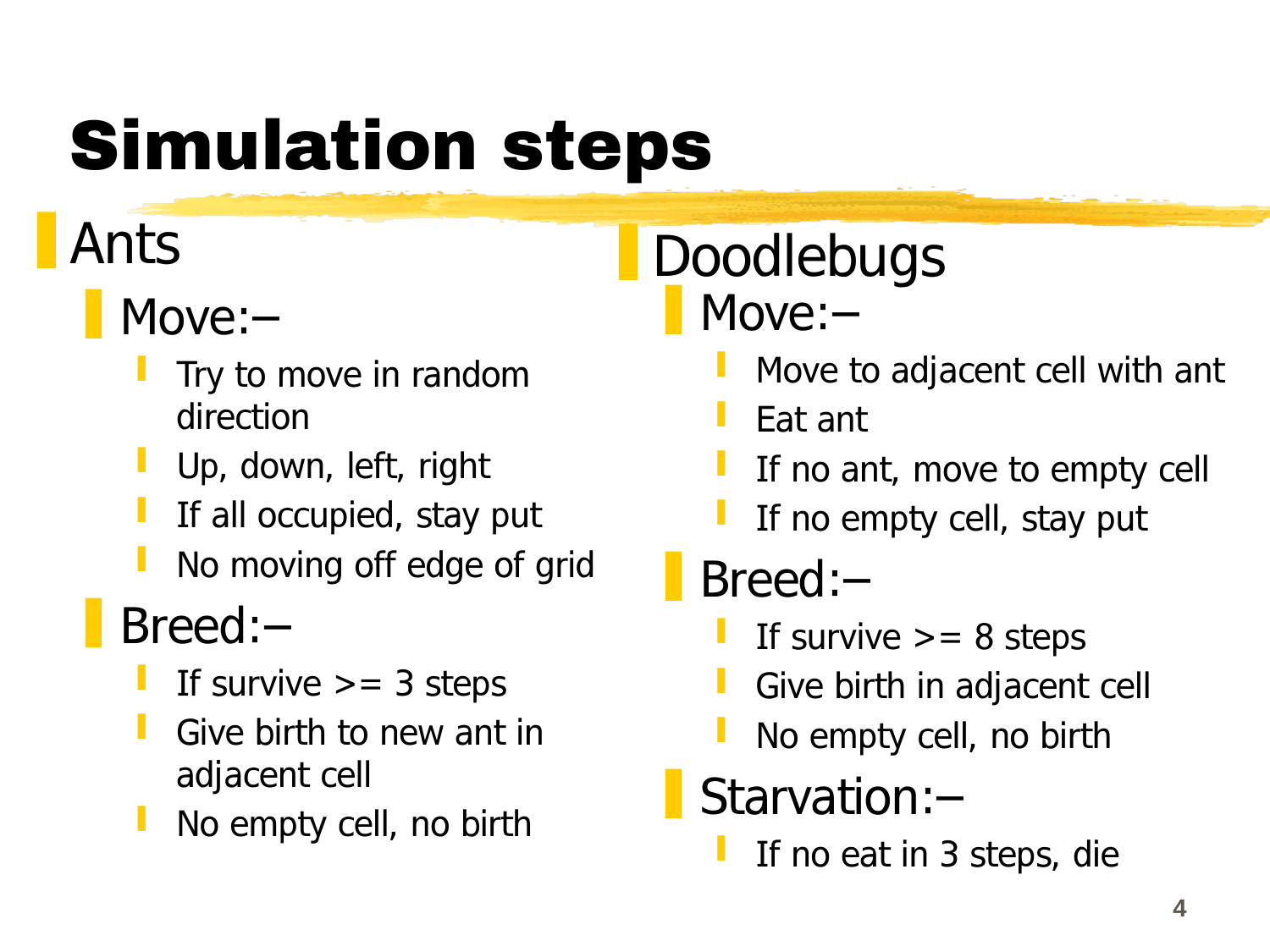

# Simulation steps
Ants
Doodlebugs
Move:–
Move to adjacent cell with ant
Eat ant
If no ant, move to empty cell
If no empty cell, stay put
Breed:–
If survive >= 8 steps
Give birth in adjacent cell
No empty cell, no birth
Starvation:–
If no eat in 3 steps, die
Move:–
Try to move in random direction
Up, down, left, right
If all occupied, stay put
No moving off edge of grid
Breed:–
If survive >= 3 steps
Give birth to new ant in adjacent cell
No empty cell, no birth
4